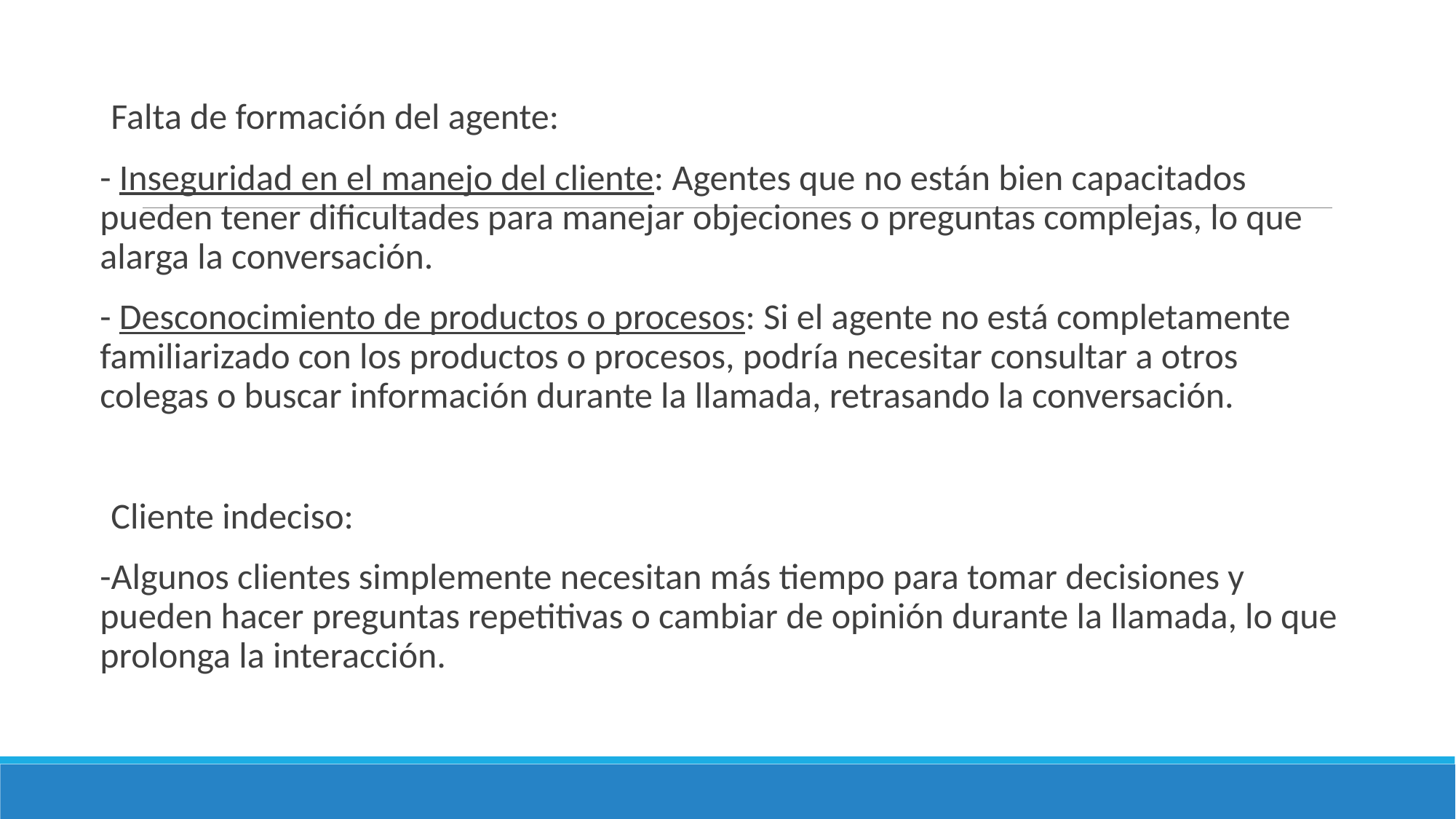

Falta de formación del agente:
- Inseguridad en el manejo del cliente: Agentes que no están bien capacitados pueden tener dificultades para manejar objeciones o preguntas complejas, lo que alarga la conversación.
- Desconocimiento de productos o procesos: Si el agente no está completamente familiarizado con los productos o procesos, podría necesitar consultar a otros colegas o buscar información durante la llamada, retrasando la conversación.

Cliente indeciso:
-Algunos clientes simplemente necesitan más tiempo para tomar decisiones y pueden hacer preguntas repetitivas o cambiar de opinión durante la llamada, lo que prolonga la interacción.